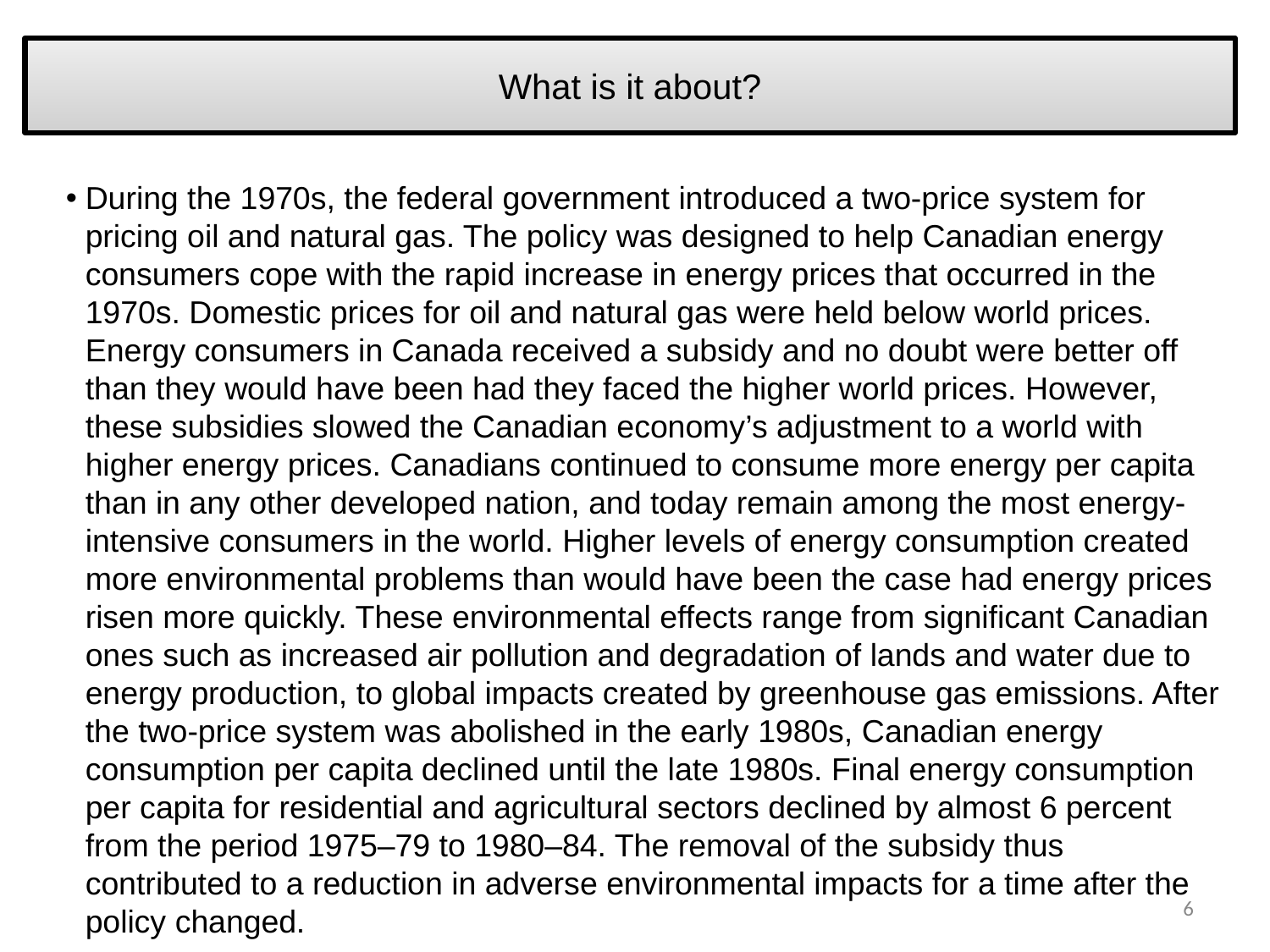

# What is it about?
During the 1970s, the federal government introduced a two-price system for pricing oil and natural gas. The policy was designed to help Canadian energy consumers cope with the rapid increase in energy prices that occurred in the 1970s. Domestic prices for oil and natural gas were held below world prices. Energy consumers in Canada received a subsidy and no doubt were better off than they would have been had they faced the higher world prices. However, these subsidies slowed the Canadian economy’s adjustment to a world with higher energy prices. Canadians continued to consume more energy per capita than in any other developed nation, and today remain among the most energy-intensive consumers in the world. Higher levels of energy consumption created more environmental problems than would have been the case had energy prices risen more quickly. These environmental effects range from significant Canadian ones such as increased air pollution and degradation of lands and water due to energy production, to global impacts created by greenhouse gas emissions. After the two-price system was abolished in the early 1980s, Canadian energy consumption per capita declined until the late 1980s. Final energy consumption per capita for residential and agricultural sectors declined by almost 6 percent from the period 1975–79 to 1980–84. The removal of the subsidy thus contributed to a reduction in adverse environmental impacts for a time after the policy changed.
6